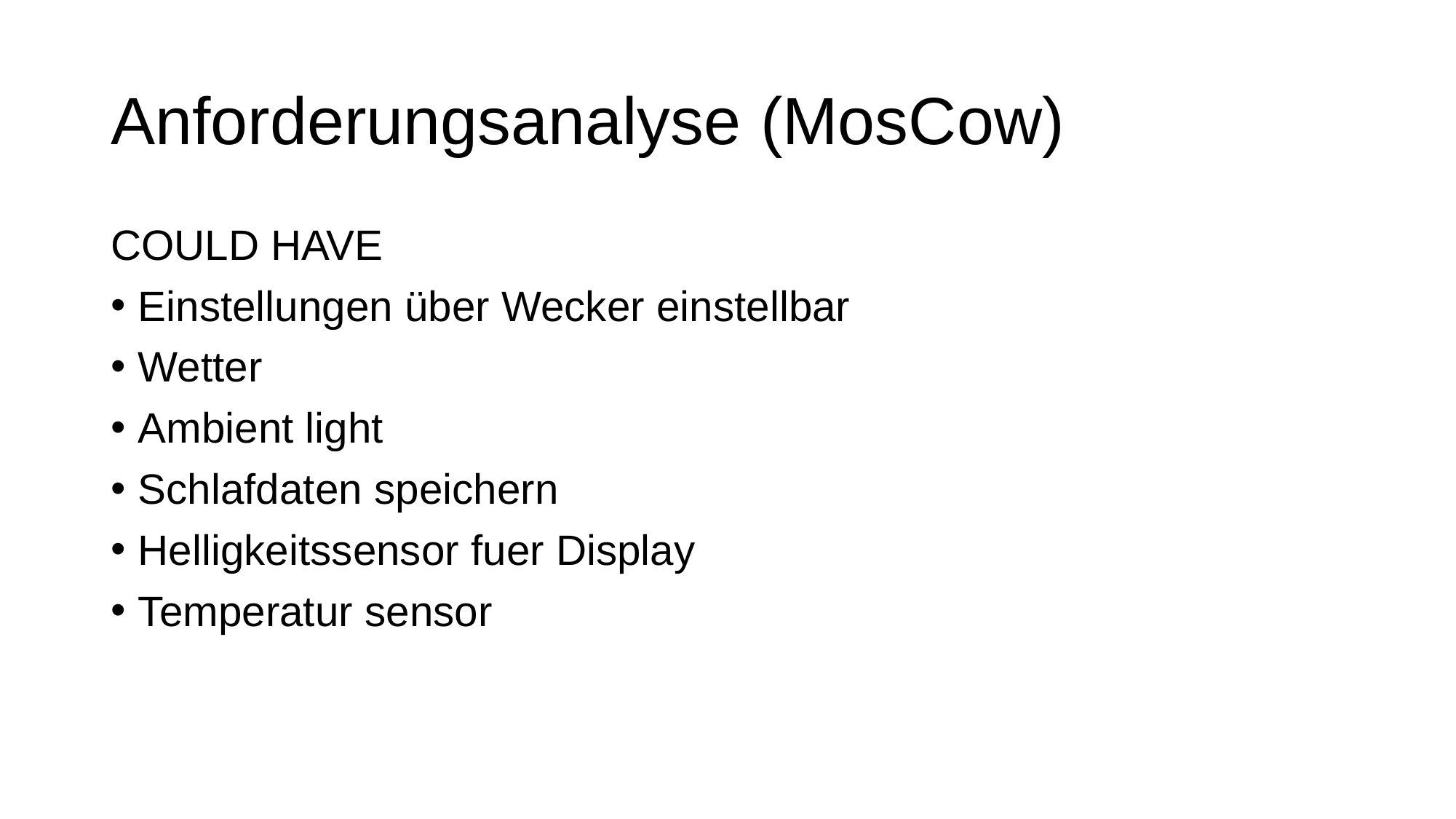

# Anforderungsanalyse (MosCow)
COULD HAVE
Einstellungen über Wecker einstellbar
Wetter
Ambient light
Schlafdaten speichern
Helligkeitssensor fuer Display
Temperatur sensor